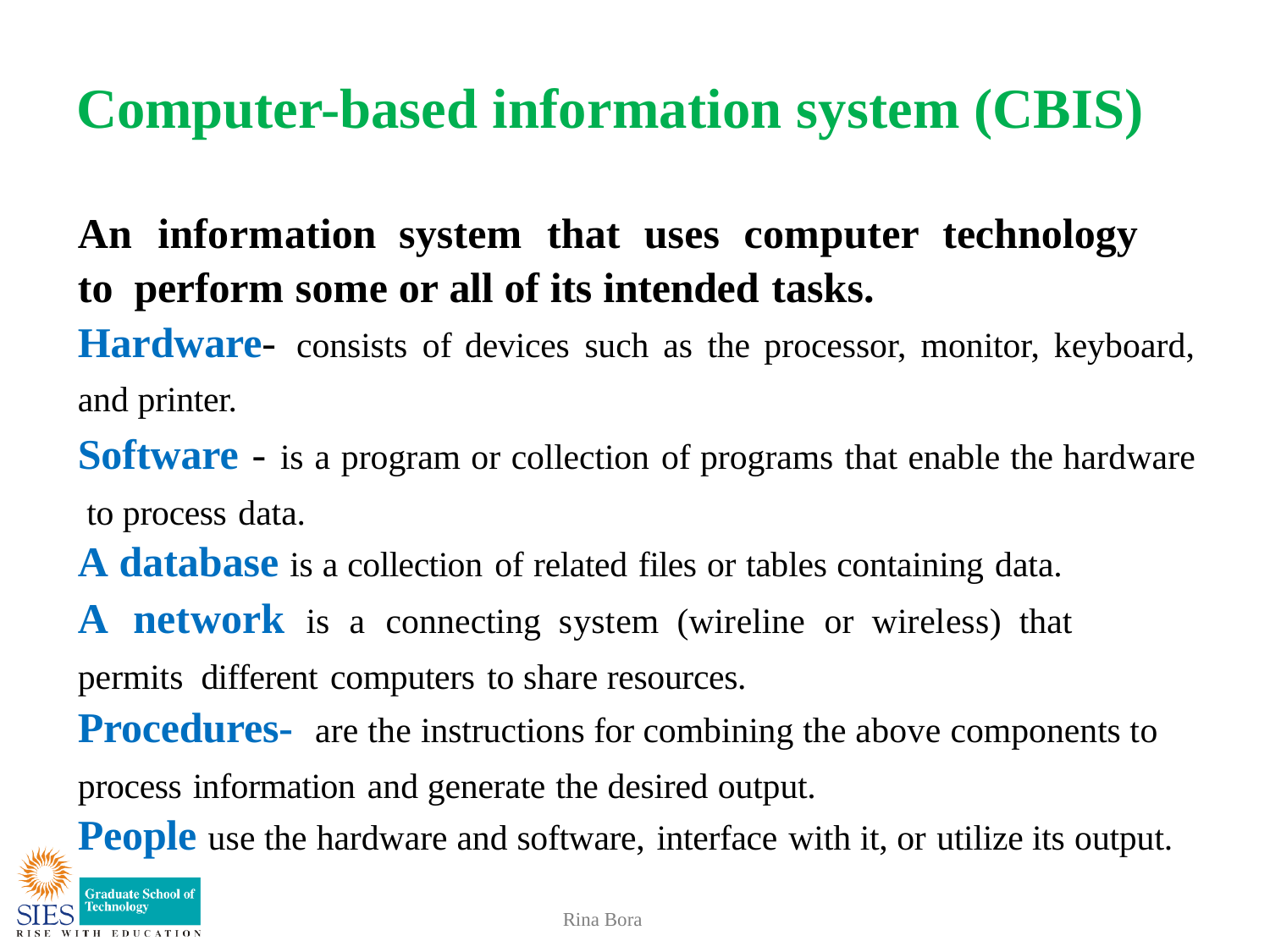

# Computer-based information system (CBIS)
An	information	system	that	uses	computer	technology	to  perform some or all of its intended tasks.
Hardware-	consists of devices such as the processor, monitor, keyboard,
and printer.
Software - is a program or collection of programs that enable the hardware  to process data.
A database is a collection of related files or tables containing data.
A	network	is	a	connecting	system	(wireline	or	wireless)	that	permits  different computers to share resources.
Procedures-	are the instructions for combining the above components to  process information and generate the desired output.
People use the hardware and software, interface with it, or utilize its output.